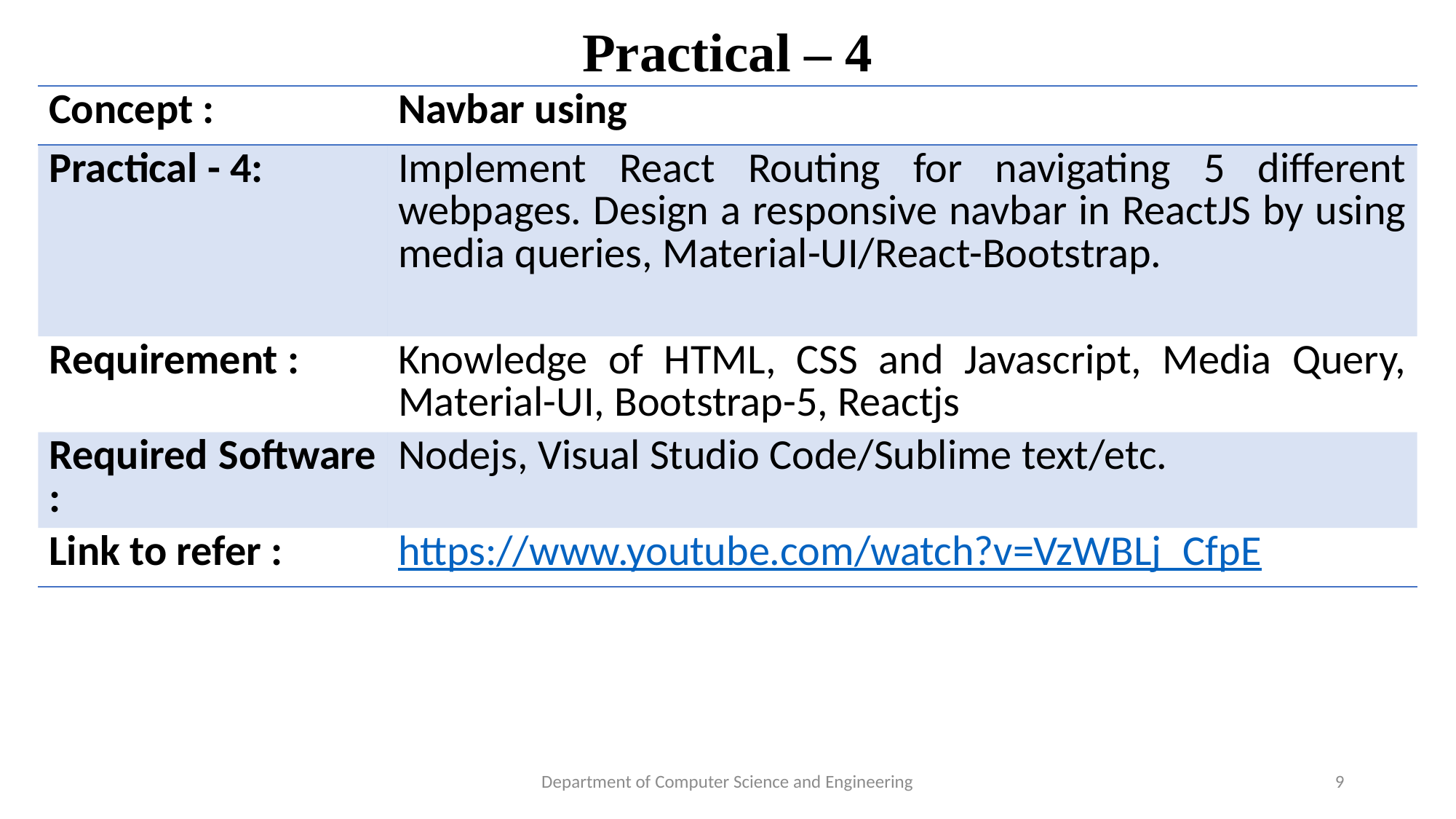

# Practical – 4
| Concept : | Navbar using |
| --- | --- |
| Practical - 4: | Implement React Routing for navigating 5 different webpages. Design a responsive navbar in ReactJS by using media queries, Material-UI/React-Bootstrap. |
| Requirement : | Knowledge of HTML, CSS and Javascript, Media Query, Material-UI, Bootstrap-5, Reactjs |
| Required Software : | Nodejs, Visual Studio Code/Sublime text/etc. |
| Link to refer : | https://www.youtube.com/watch?v=VzWBLj\_CfpE |
Department of Computer Science and Engineering
9